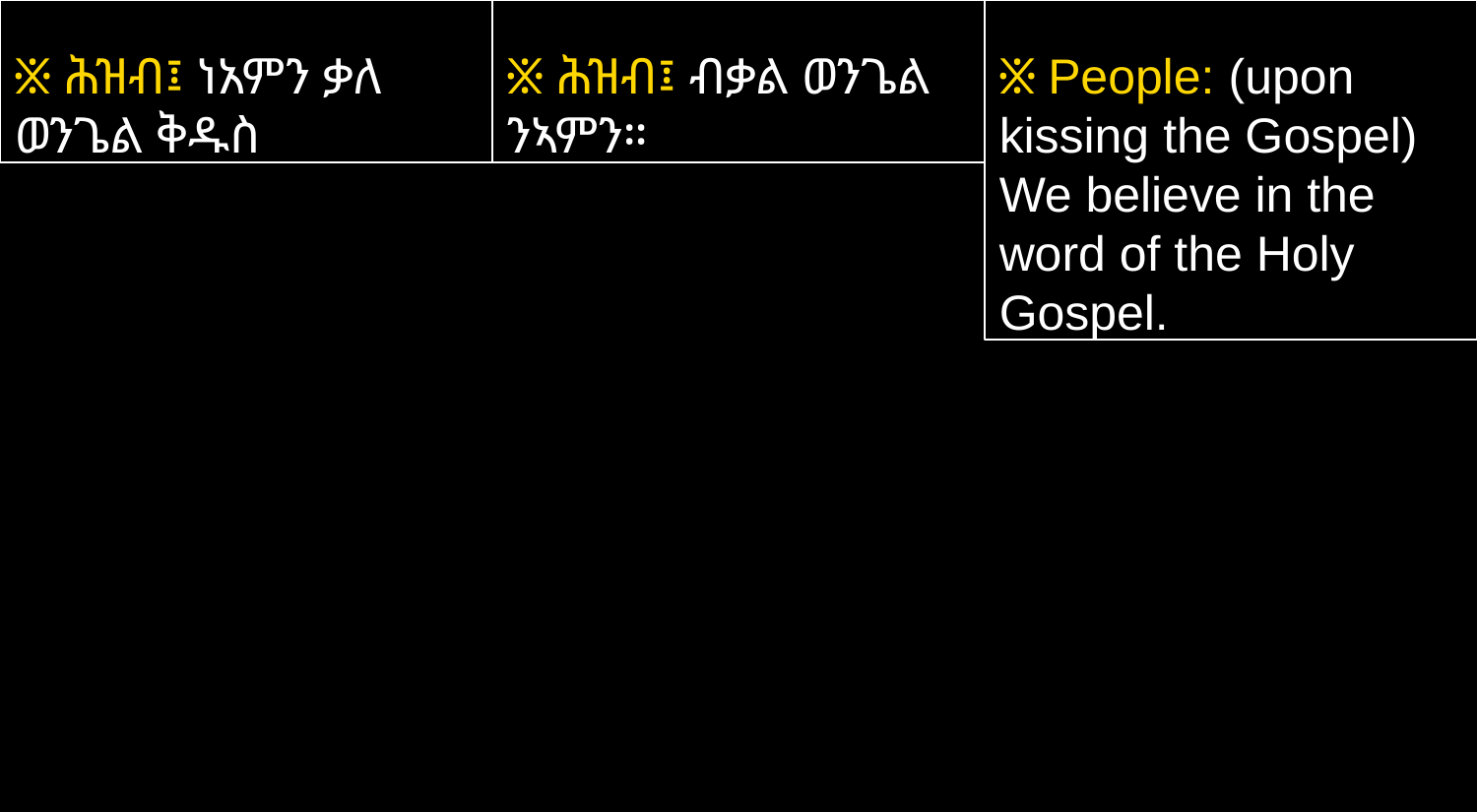

፠ ሕዝብ፤ ነአምን ቃለ ወንጌል ቅዱስ

፠ ሕዝብ፤ ብቃል ወንጌል ንኣምን።

፠ People: (upon kissing the Gospel) We believe in the word of the Holy Gospel.